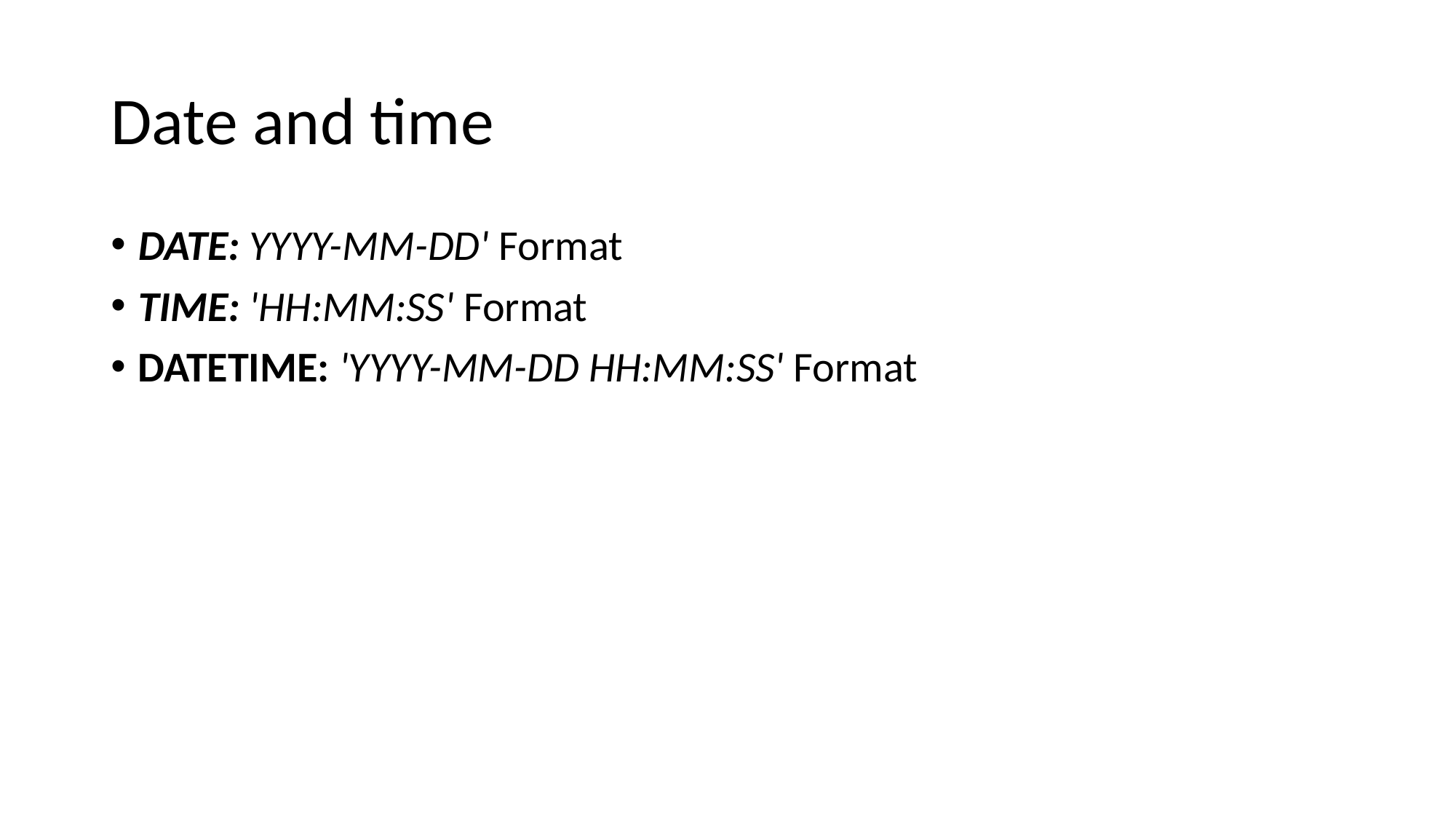

# Date and time
DATE: YYYY-MM-DD' Format
TIME: 'HH:MM:SS' Format
DATETIME: 'YYYY-MM-DD HH:MM:SS' Format